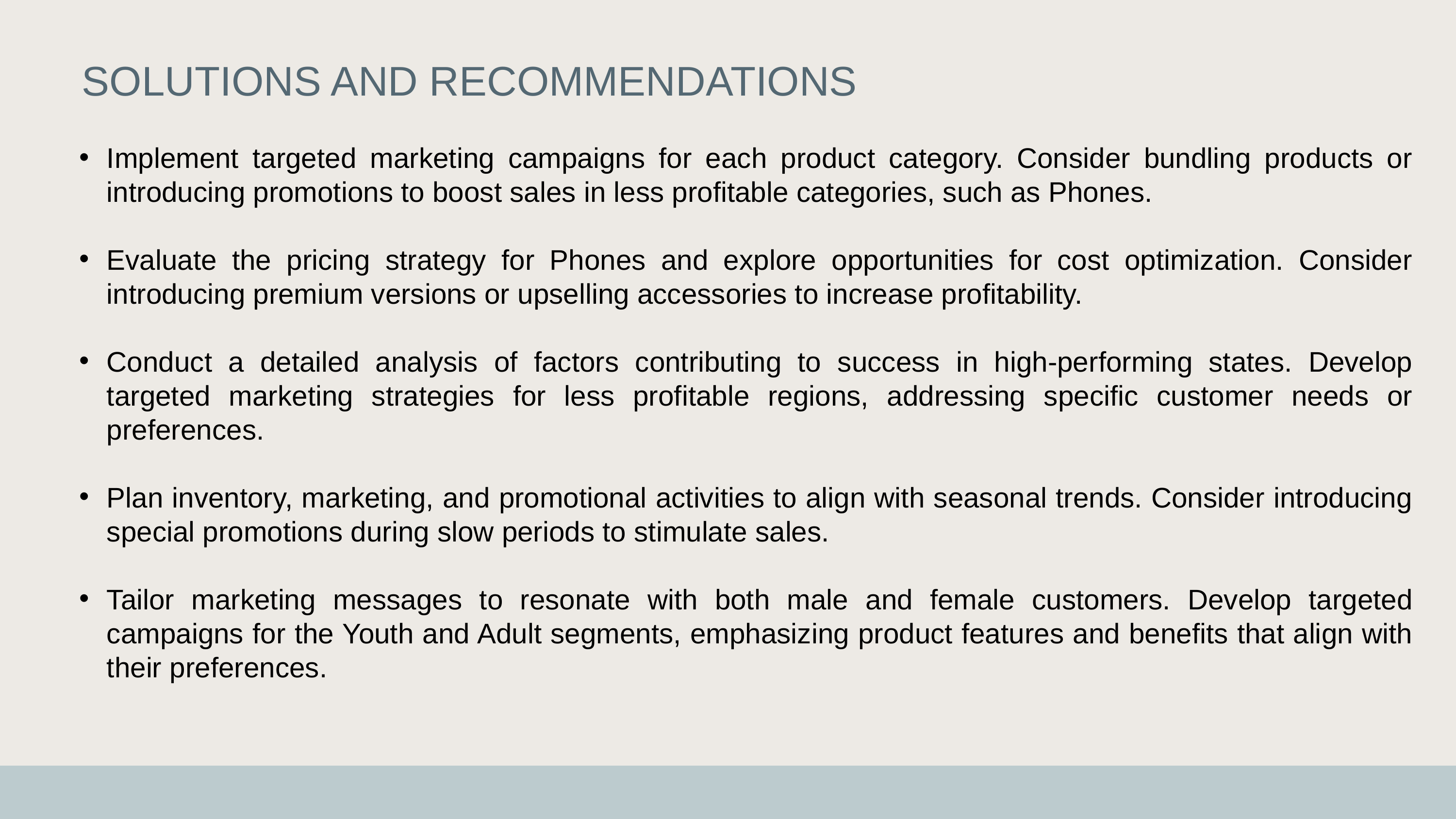

SOLUTIONS AND RECOMMENDATIONS

Implement targeted marketing campaigns for each product category. Consider bundling products or introducing promotions to boost sales in less profitable categories, such as Phones.

Evaluate the pricing strategy for Phones and explore opportunities for cost optimization. Consider introducing premium versions or upselling accessories to increase profitability.

Conduct a detailed analysis of factors contributing to success in high-performing states. Develop targeted marketing strategies for less profitable regions, addressing specific customer needs or preferences.

Plan inventory, marketing, and promotional activities to align with seasonal trends. Consider introducing special promotions during slow periods to stimulate sales.

Tailor marketing messages to resonate with both male and female customers. Develop targeted campaigns for the Youth and Adult segments, emphasizing product features and benefits that align with their preferences.